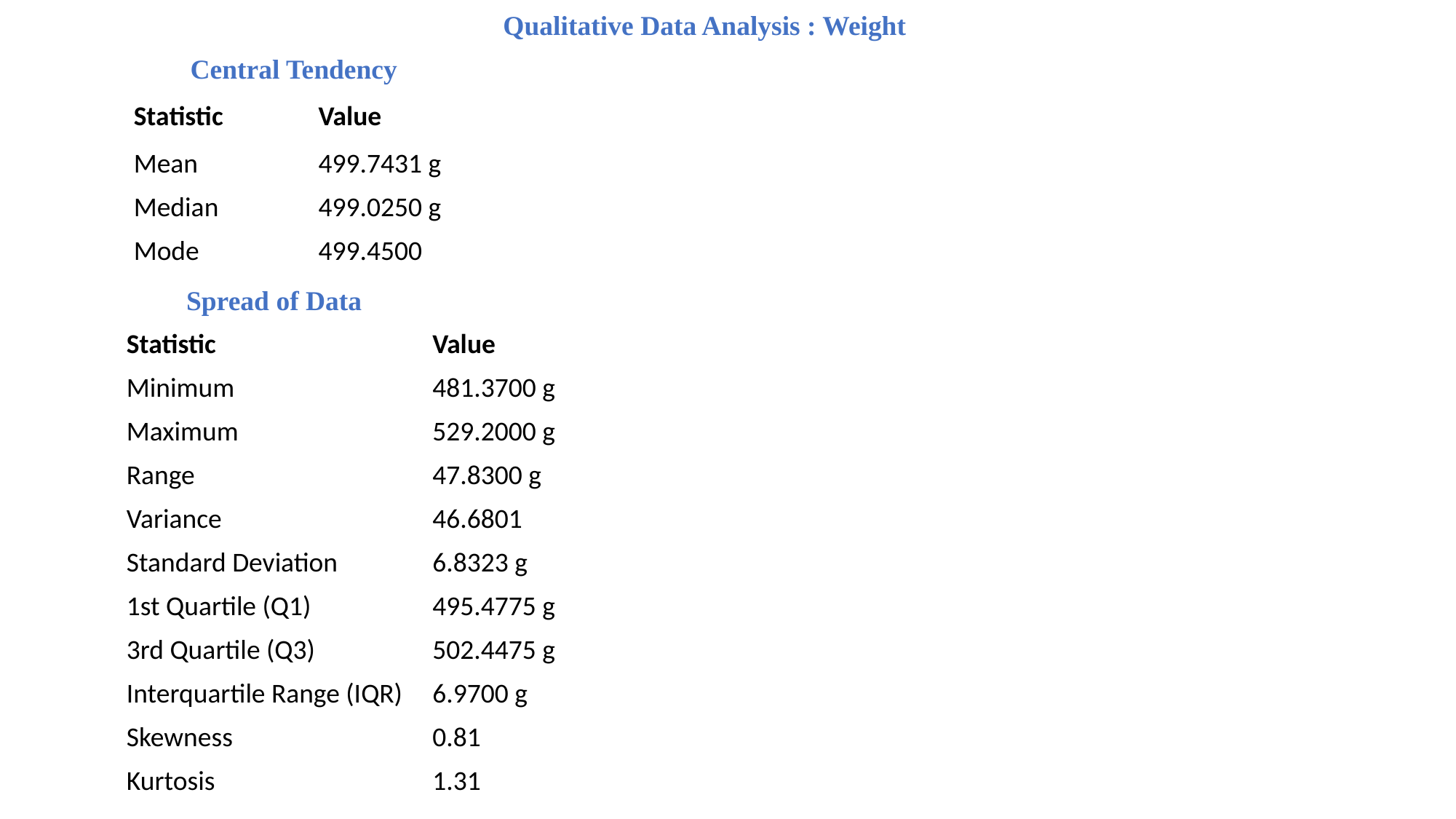

Qualitative Data Analysis : Weight
Central Tendency
| Statistic | Value |
| --- | --- |
| Mean | 499.7431 g |
| Median | 499.0250 g |
| Mode | 499.4500 |
Spread of Data
| Statistic | Value |
| --- | --- |
| Minimum | 481.3700 g |
| Maximum | 529.2000 g |
| Range | 47.8300 g |
| Variance | 46.6801 |
| Standard Deviation | 6.8323 g |
| 1st Quartile (Q1) | 495.4775 g |
| 3rd Quartile (Q3) | 502.4475 g |
| Interquartile Range (IQR) | 6.9700 g |
| Skewness | 0.81 |
| Kurtosis | 1.31 |